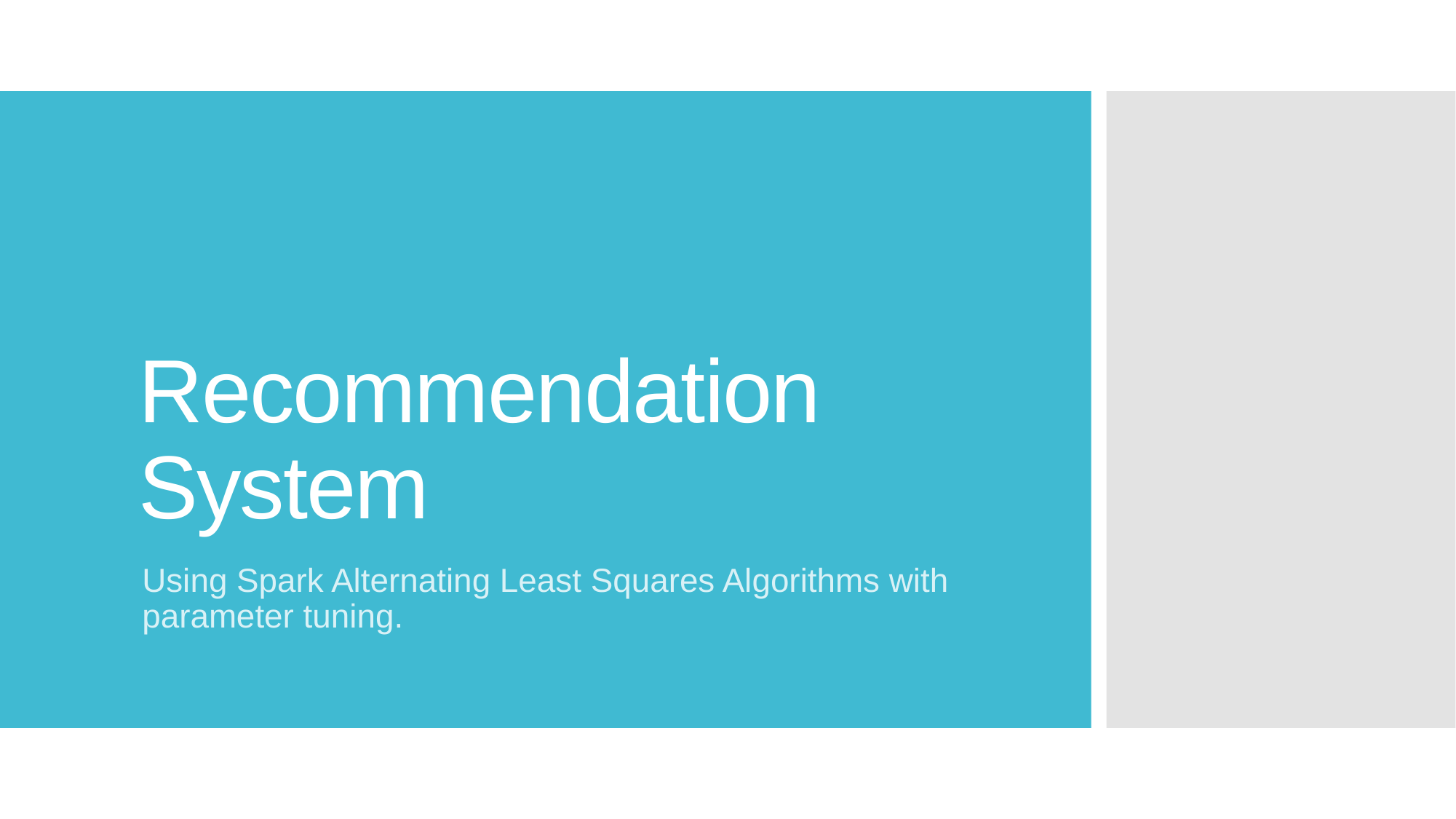

# Recommendation System
Using Spark Alternating Least Squares Algorithms with parameter tuning.